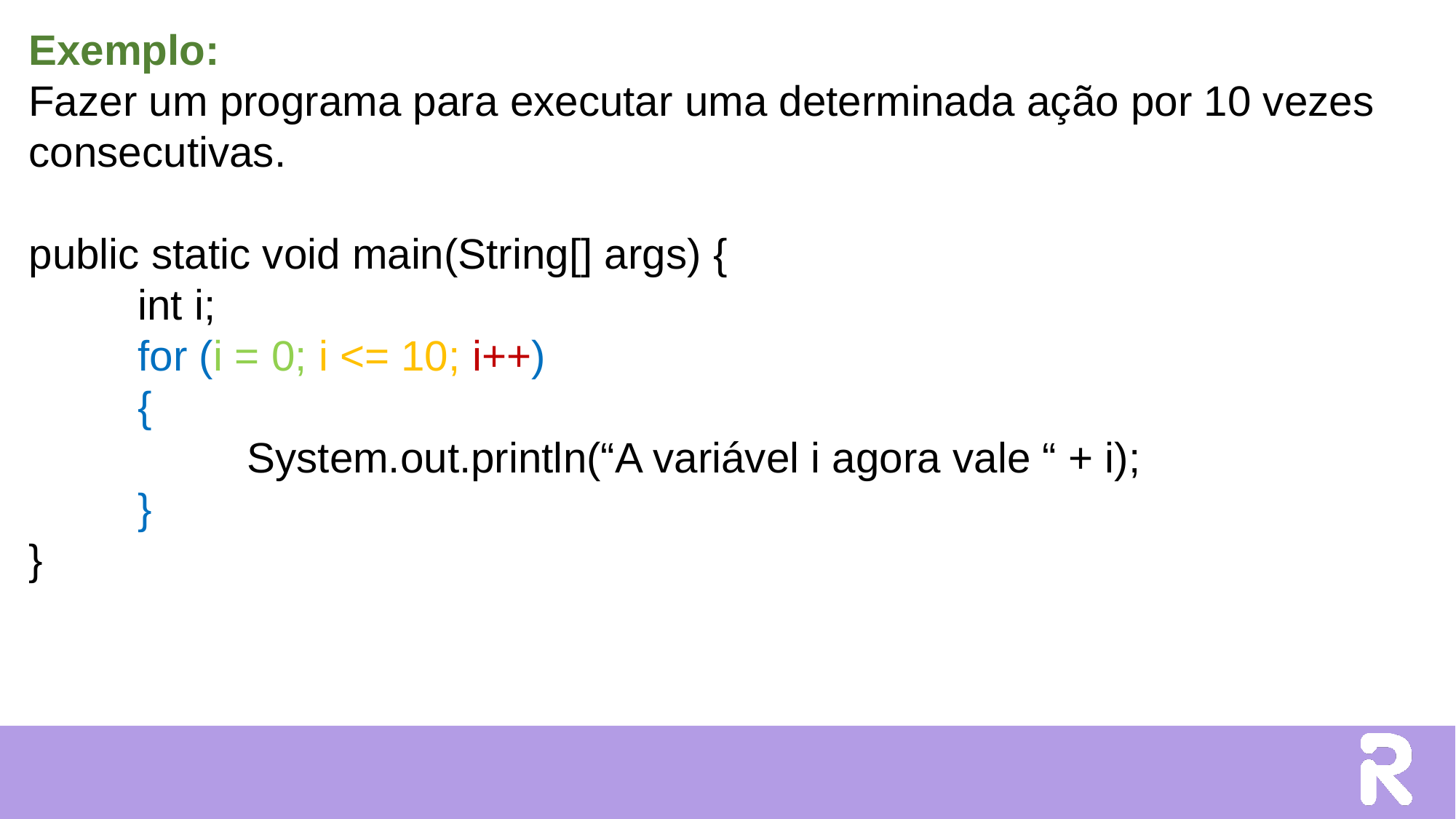

Exemplo:
Fazer um programa para executar uma determinada ação por 10 vezes consecutivas.

public static void main(String[] args) {
	int i;
	for (i = 0; i <= 10; i++)
	{
            	System.out.println(“A variável i agora vale “ + i);
        	}
}